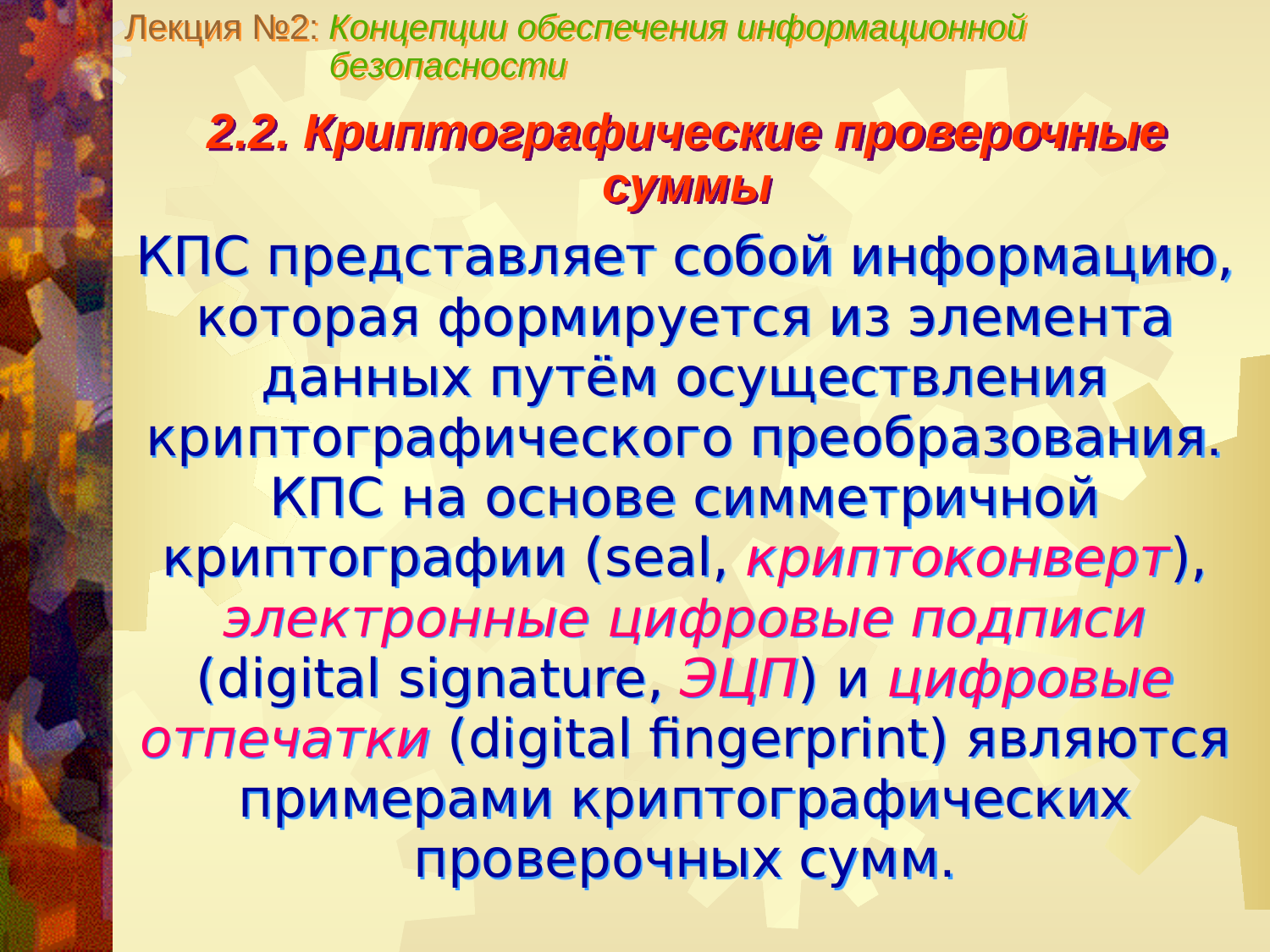

Лекция №2: Концепции обеспечения информационной
                       безопасности
2.2. Криптографические проверочные
суммы
КПС представляет собой информацию, которая формируется из элемента данных путём осуществления криптографического преобразования. КПС на основе симметричной криптографии (seal, криптоконверт), электронные цифровые подписи (digital signature, ЭЦП) и цифровые отпечатки (digital fingerprint) являются примерами криптографических проверочных сумм.